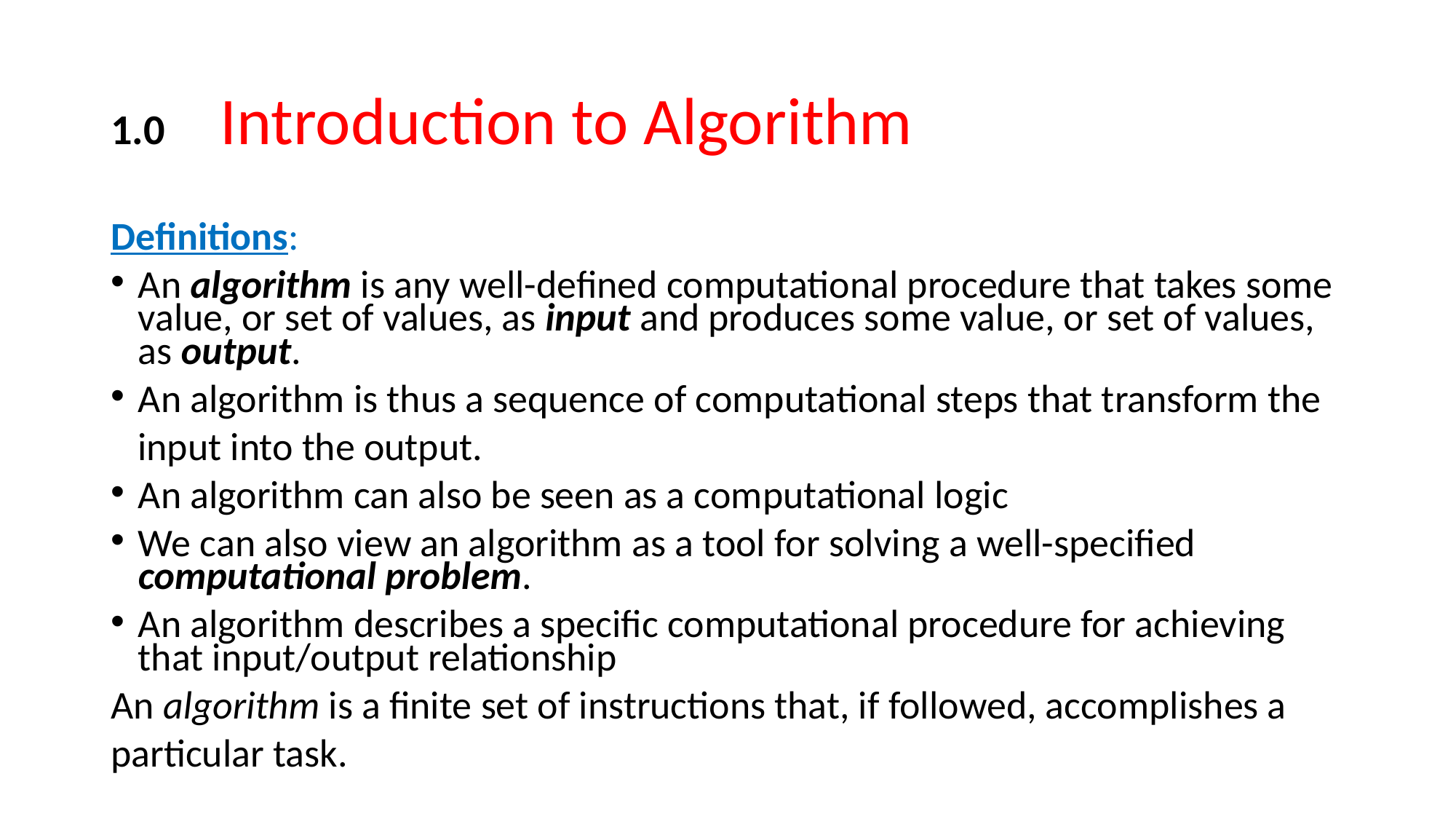

# 1.0	Introduction to Algorithm
Definitions:
An algorithm is any well-defined computational procedure that takes some value, or set of values, as input and produces some value, or set of values, as output.
An algorithm is thus a sequence of computational steps that transform the
   input into the output.
An algorithm can also be seen as a computational logic
We can also view an algorithm as a tool for solving a well-specified computational problem.
An algorithm describes a specific computational procedure for achieving that input/output relationship
An algorithm is a finite set of instructions that, if followed, accomplishes a
particular task.